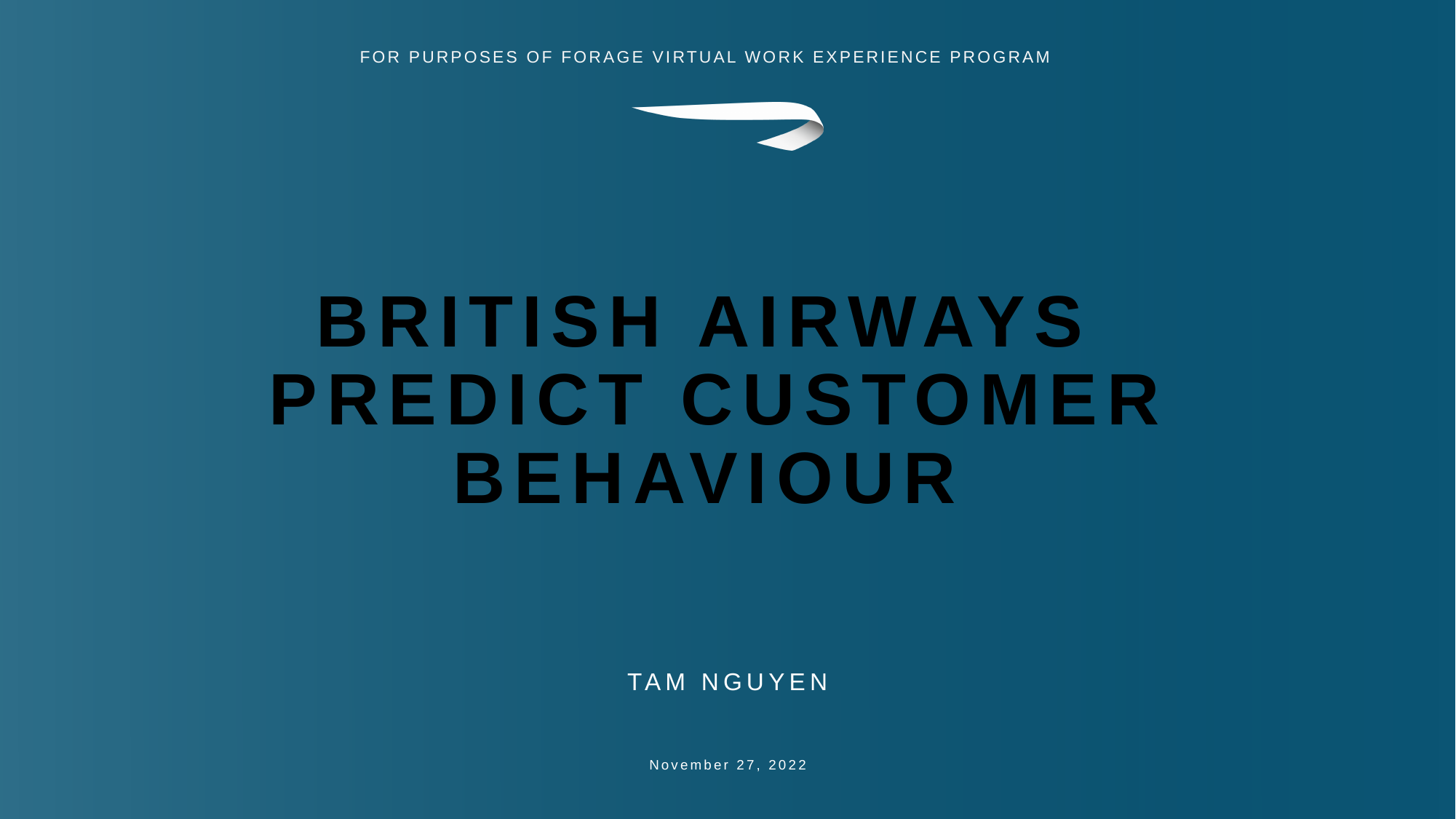

# BRITISH AIRWAYS PREDICT CUSTOMER BEHAVIOUR
Tam Nguyen
November 27, 2022